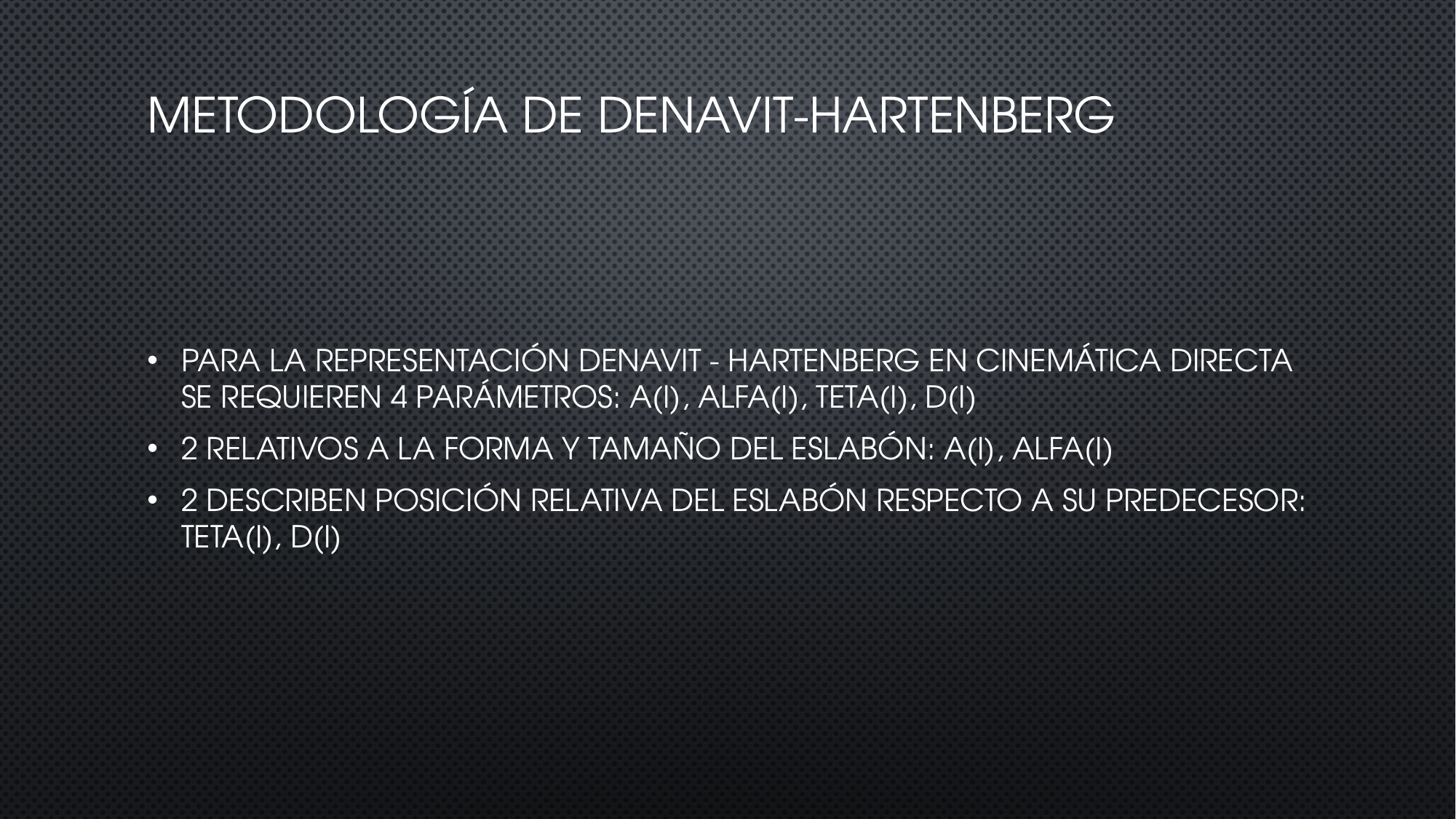

Metodología de Denavit-Hartenberg
Para la representación Denavit - Hartenberg en Cinemática Directa se requieren 4 parámetros: a(i), alfa(i), teta(i), d(i)
2 relativos a la forma y tamaño del eslabón: a(i), alfa(i)
2 describen posición relativa del eslabón respecto a su predecesor: teta(i), d(i)